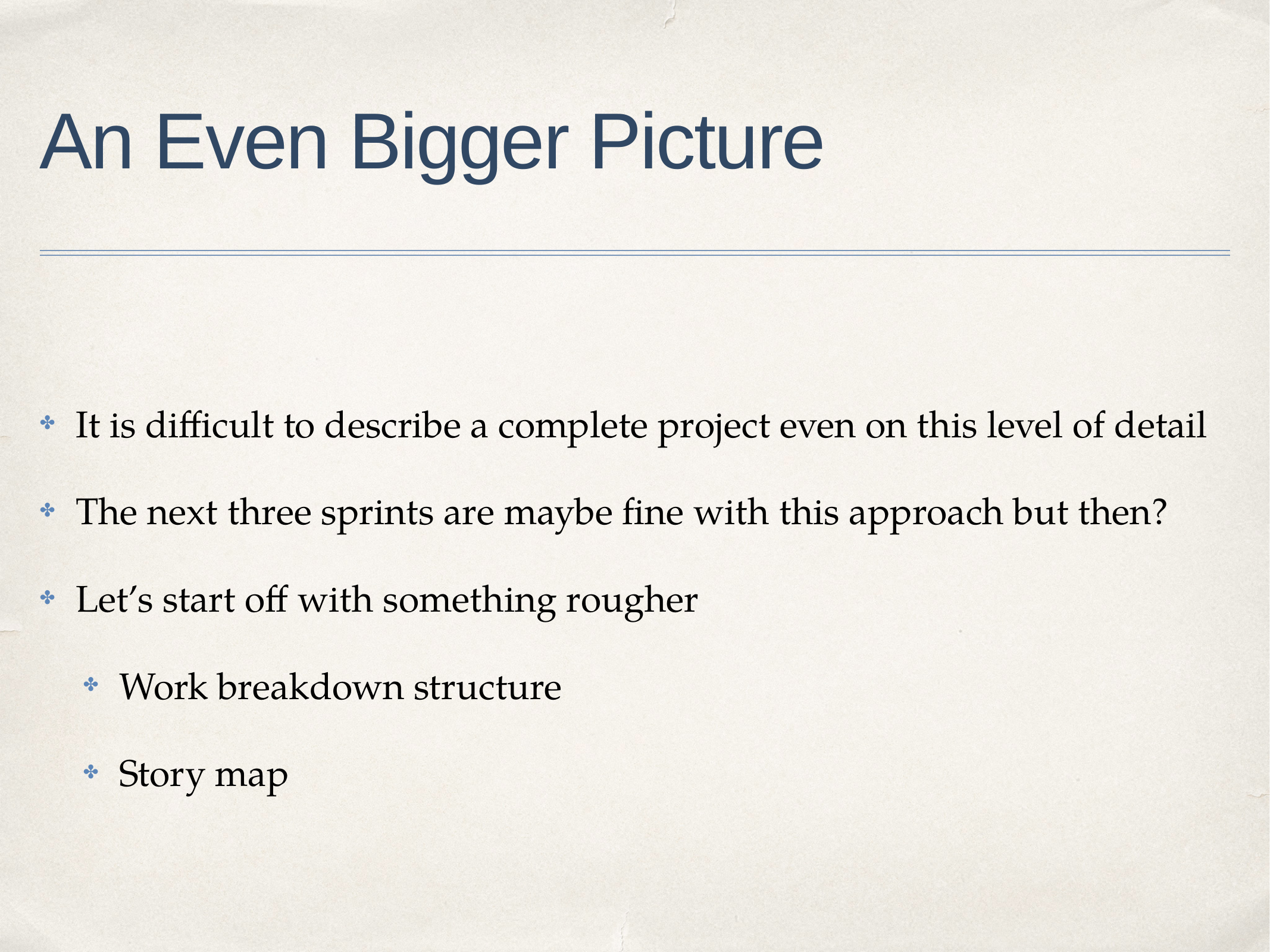

# An Even Bigger Picture
It is difficult to describe a complete project even on this level of detail
The next three sprints are maybe fine with this approach but then?
Let’s start off with something rougher
Work breakdown structure
Story map